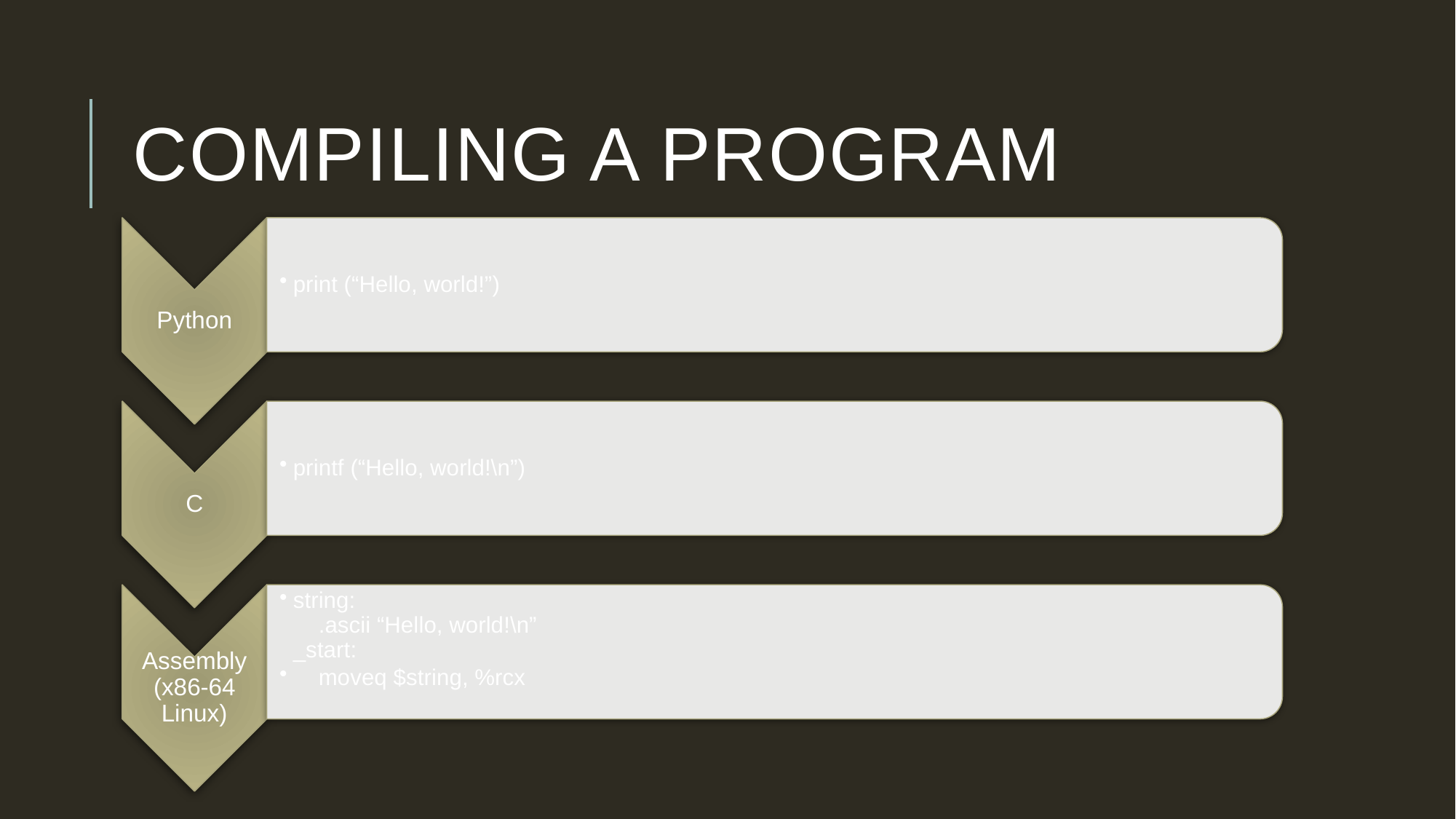

# Compiling a program
Python
print (“Hello, world!”)
C
printf (“Hello, world!\n”)
Assembly (x86-64 Linux)
string:
    .ascii “Hello, world!\n”
_start:
    moveq $string, %rcx